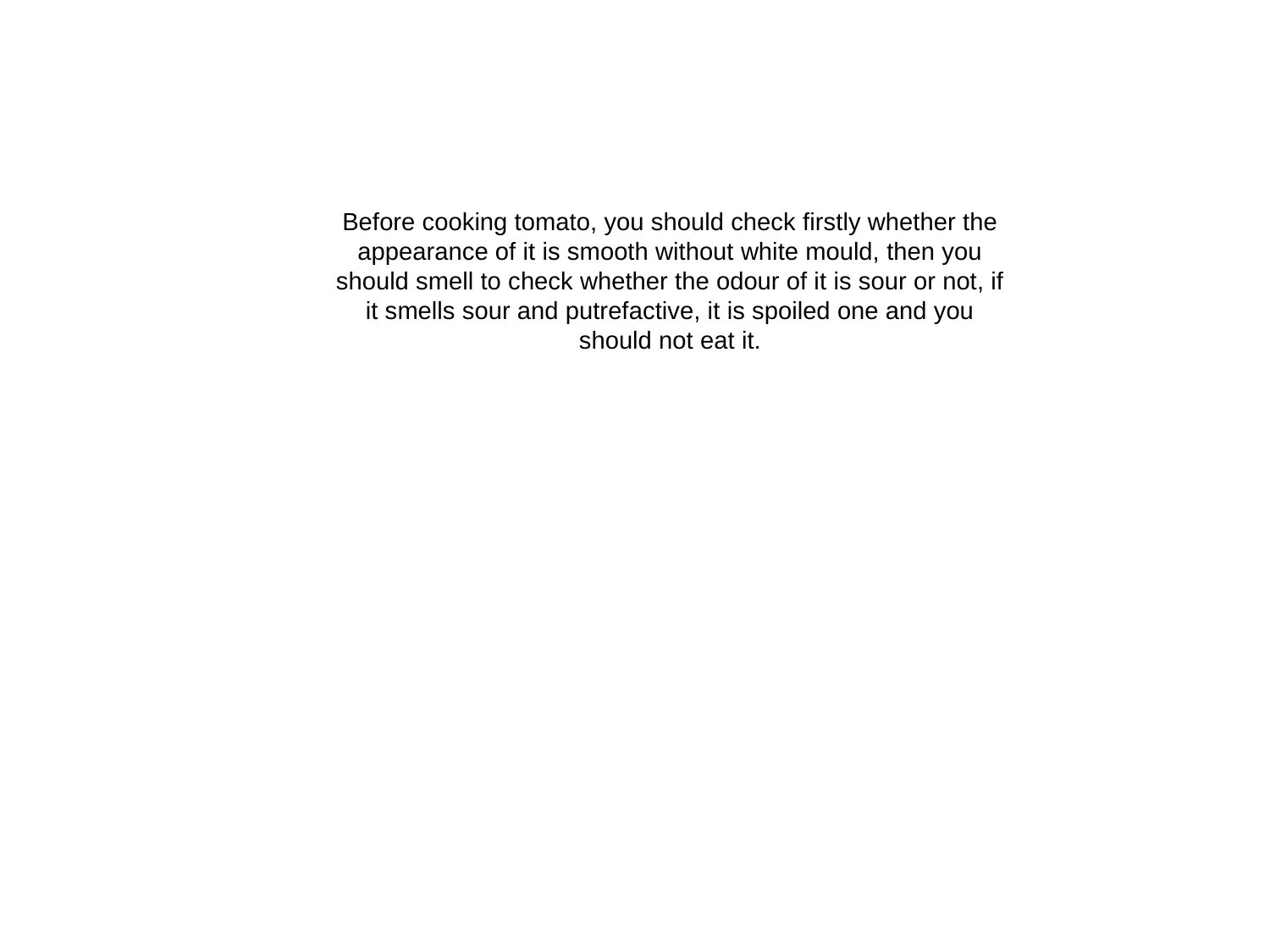

Before cooking tomato, you should check firstly whether the appearance of it is smooth without white mould, then you should smell to check whether the odour of it is sour or not, if it smells sour and putrefactive, it is spoiled one and you should not eat it.